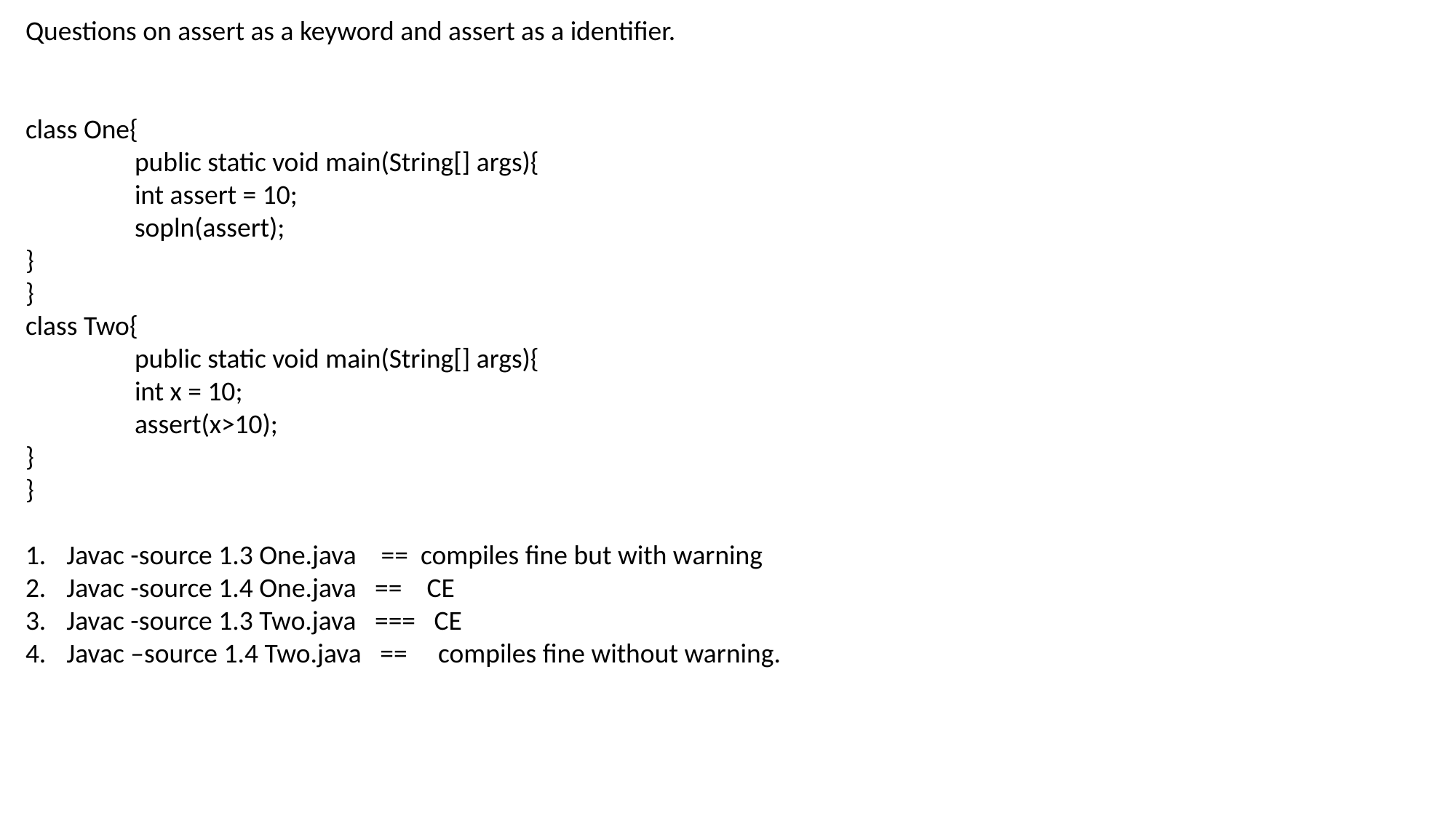

Questions on assert as a keyword and assert as a identifier.

class One{
	public static void main(String[] args){
	int assert = 10;
	sopln(assert);
}
}
class Two{
	public static void main(String[] args){
	int x = 10;
	assert(x>10);
}
}

Javac -source 1.3 One.java    ==  compiles fine but with warning
Javac -source 1.4 One.java   ==    CE
Javac -source 1.3 Two.java   ===   CE
Javac –source 1.4 Two.java   ==     compiles fine without warning.